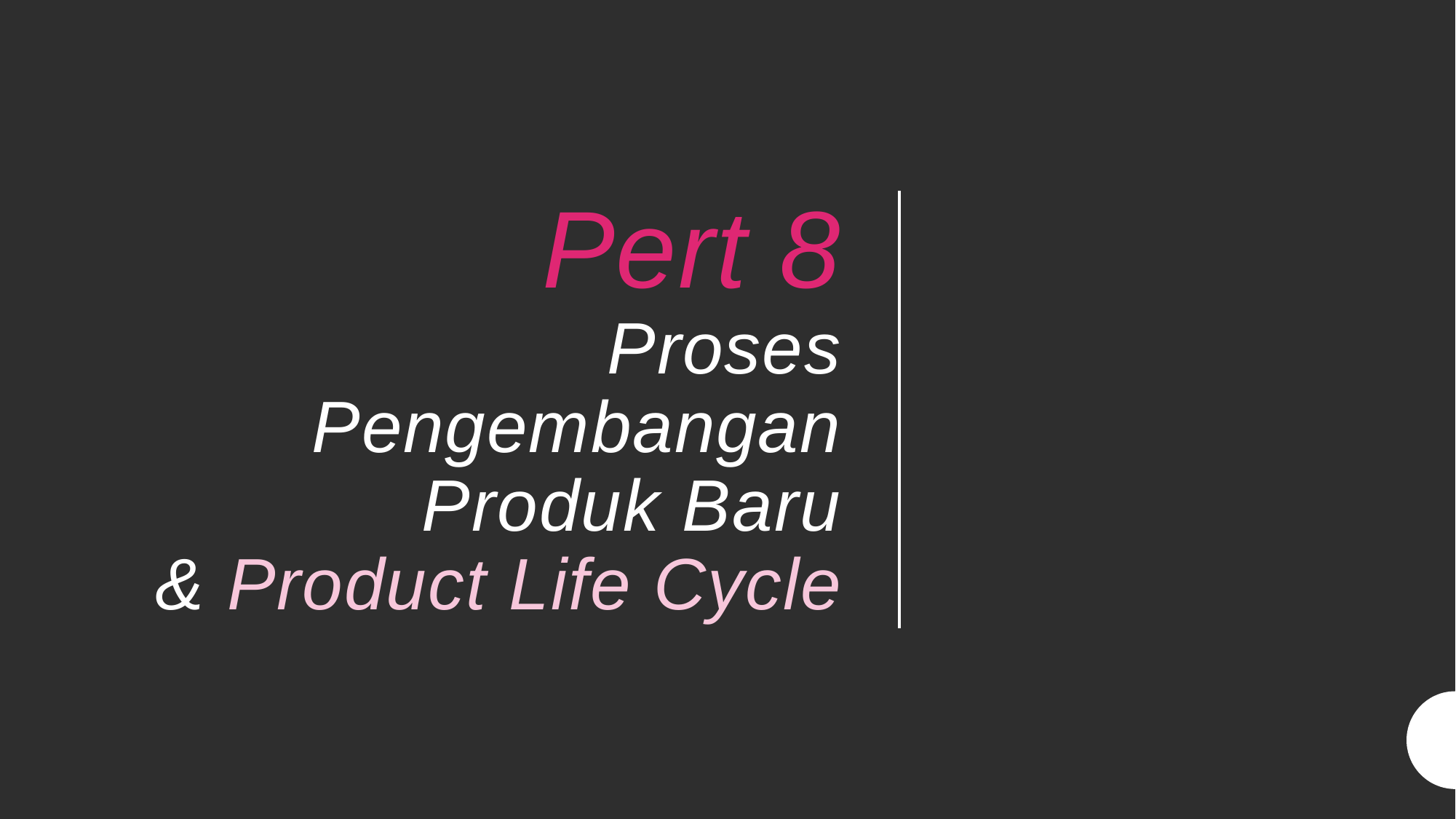

# Pert 8 Proses Pengembangan Produk Baru & Product Life Cycle